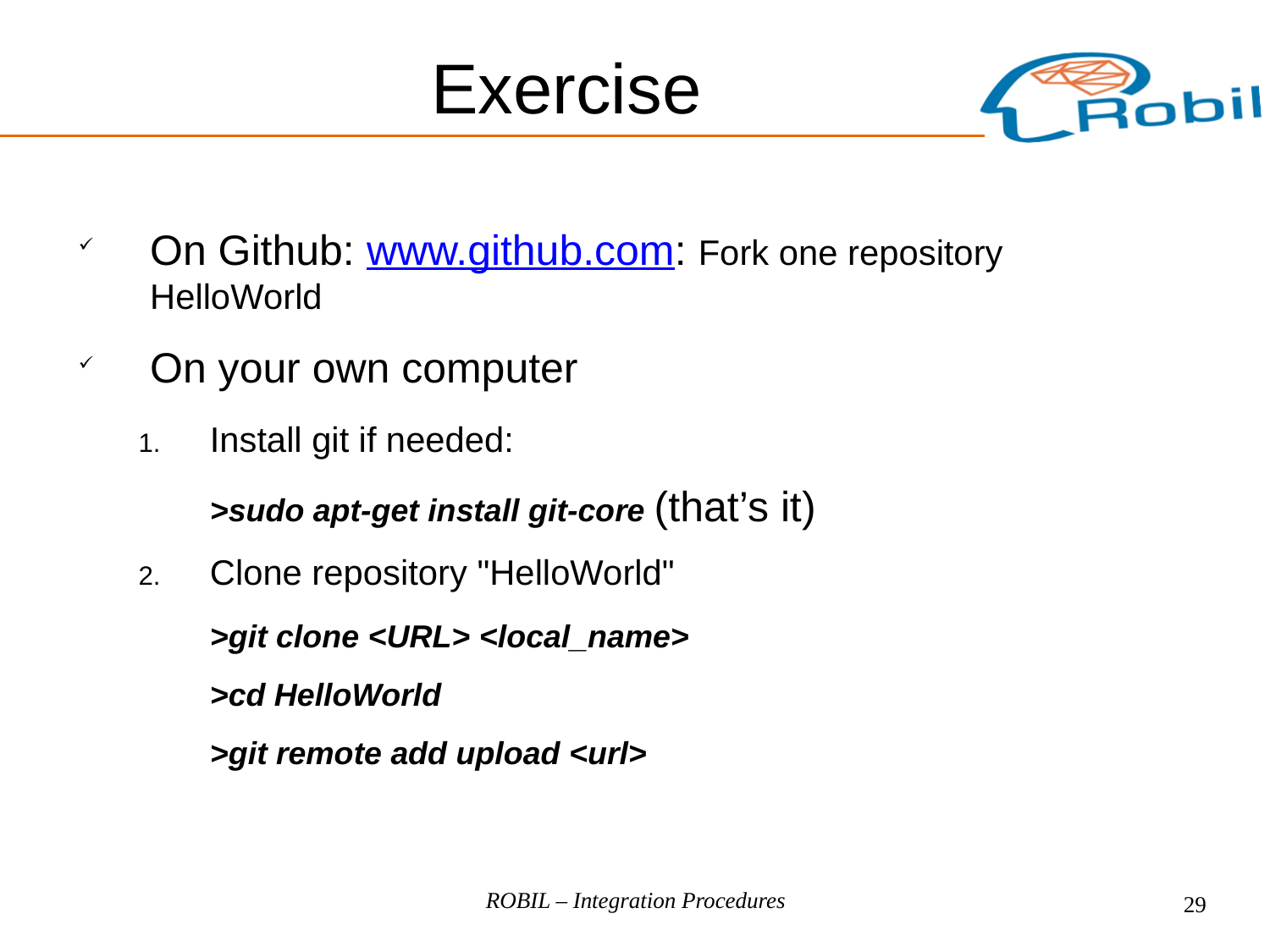

On Github: www.github.com: Fork one repository HelloWorld
On your own computer
Install git if needed:
	>sudo apt-get install git-core (that’s it)
Clone repository "HelloWorld"
	>git clone <URL> <local_name>
	>cd HelloWorld
	>git remote add upload <url>

Exercise
ROBIL – Integration Procedures
29